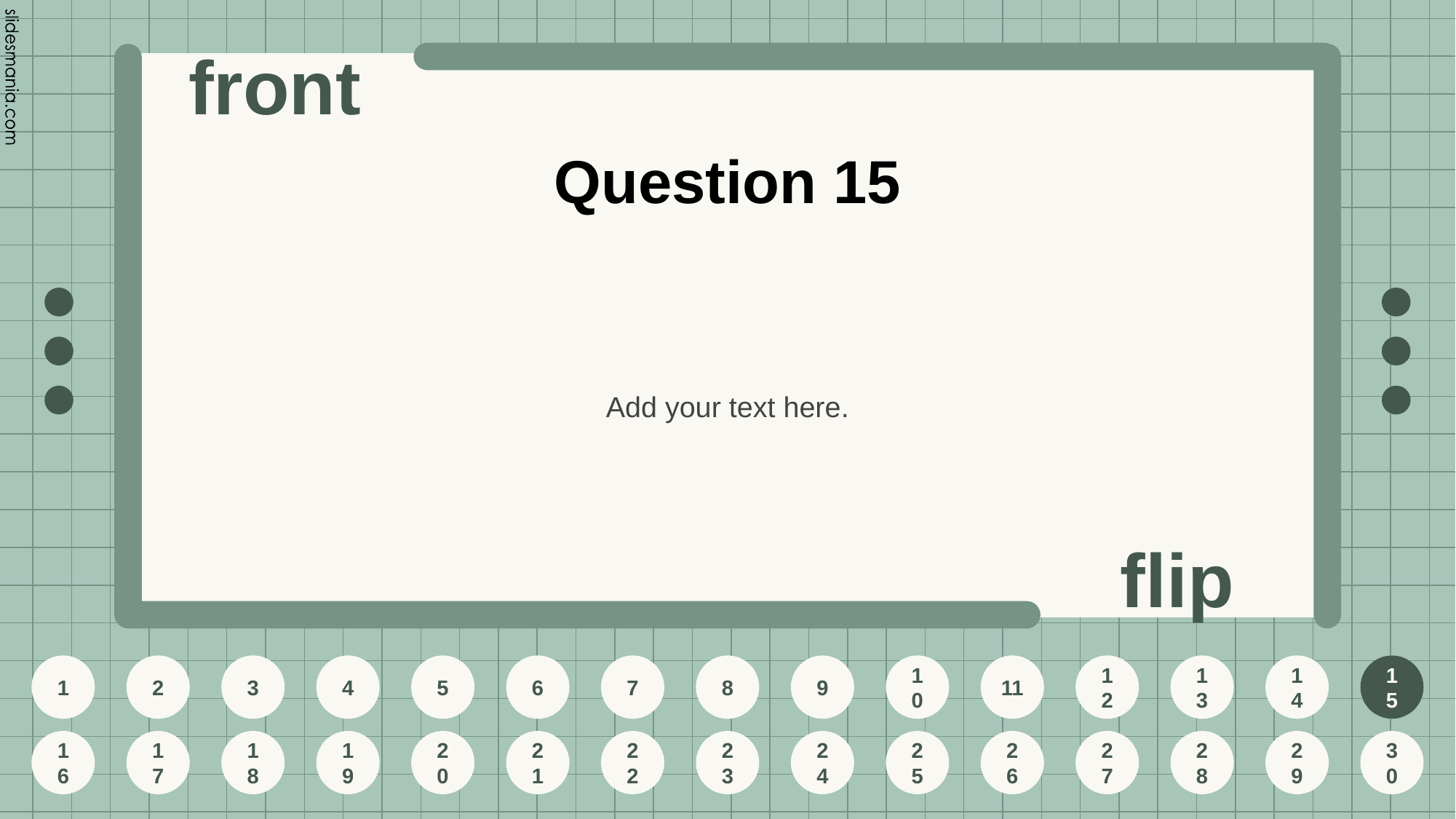

# Question 15
Add your text here.

15